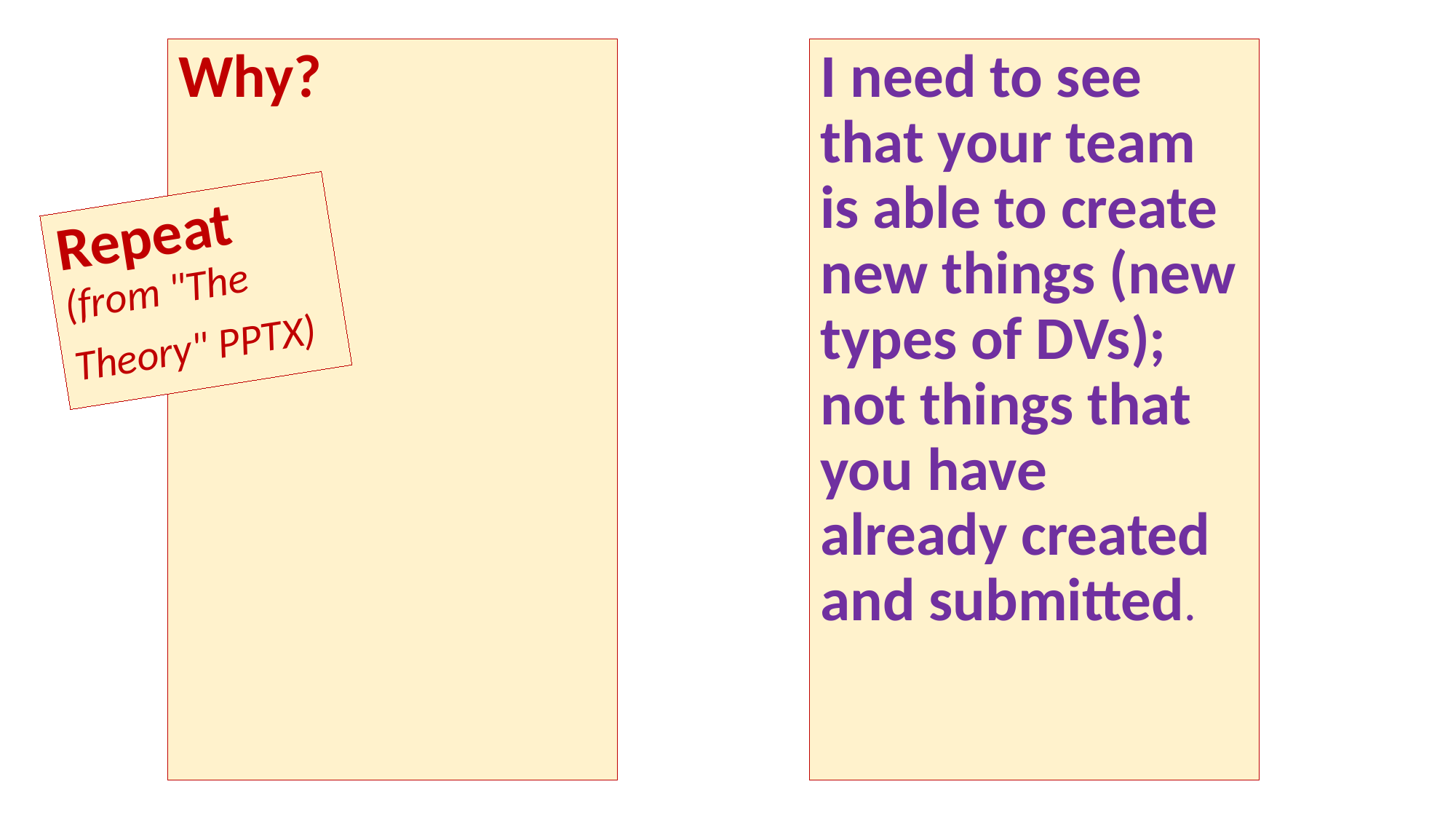

Why?
I need to see that your team is able to create new things (new types of DVs); not things that you have already created and submitted.
Repeat (from "The Theory" PPTX)